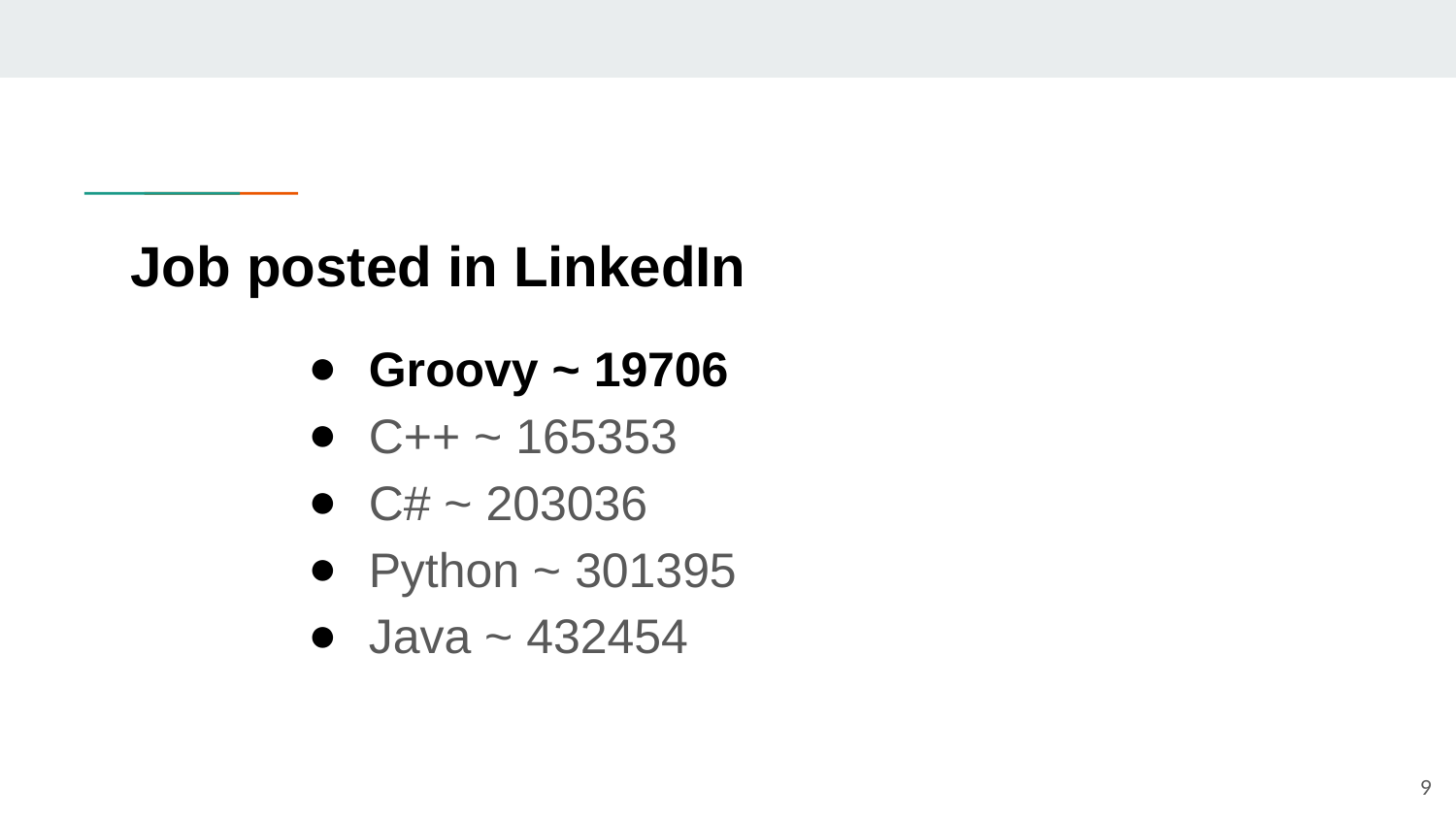

# Job posted in LinkedIn
Groovy ~ 19706
C++ ~ 165353
C# ~ 203036
Python ~ 301395
Java ~ 432454
9